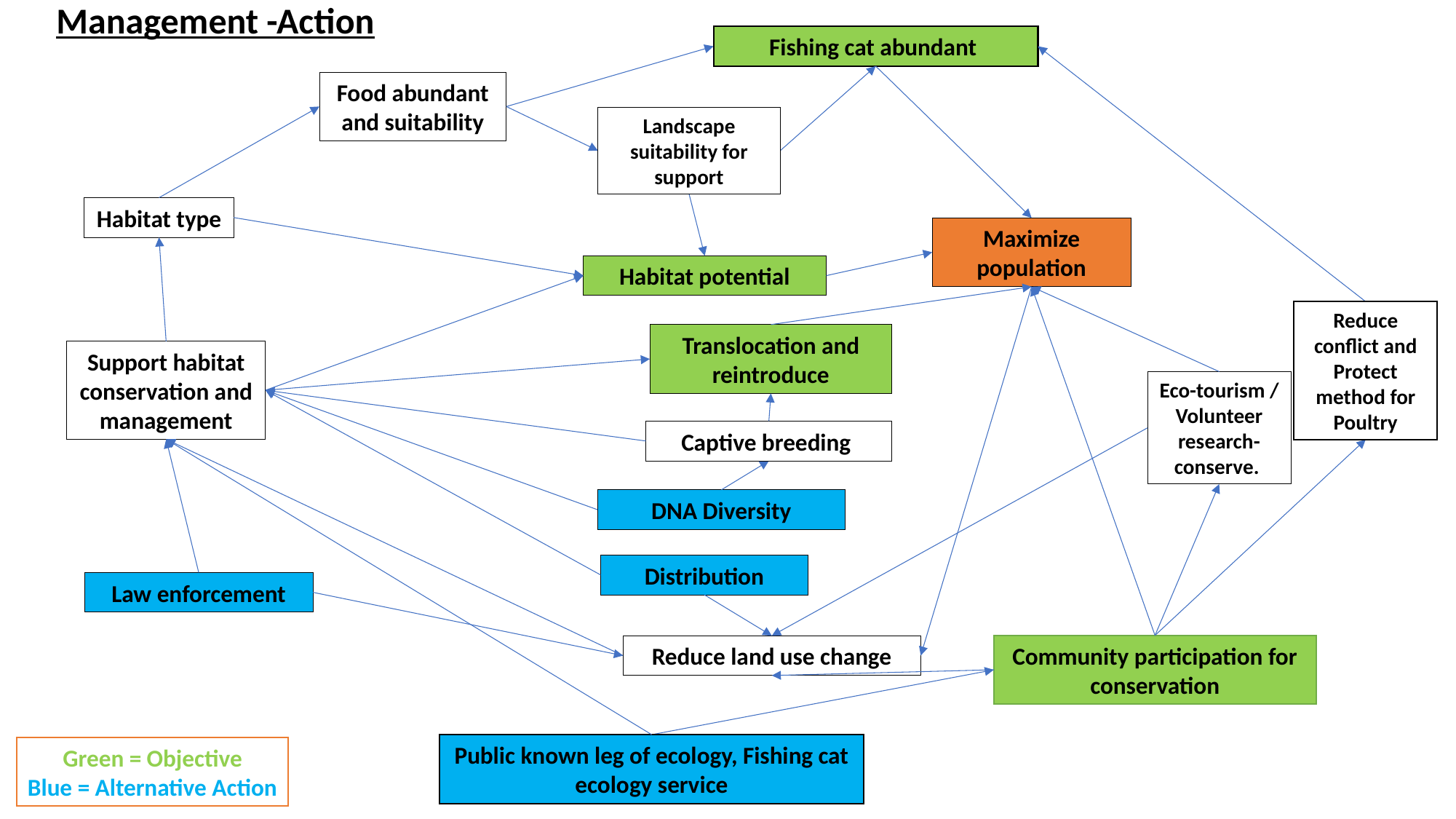

Management -Action
Fishing cat abundant
Food abundant and suitability
Landscape suitability for support
Habitat type
Maximize population
Habitat potential
Reduce conflict and Protect method for Poultry
Translocation and reintroduce
Support habitat conservation and management
Eco-tourism / Volunteer research-conserve.
Captive breeding
DNA Diversity
Distribution
Law enforcement
Community participation for conservation
Reduce land use change
Public known leg of ecology, Fishing cat ecology service
Green = Objective
Blue = Alternative Action